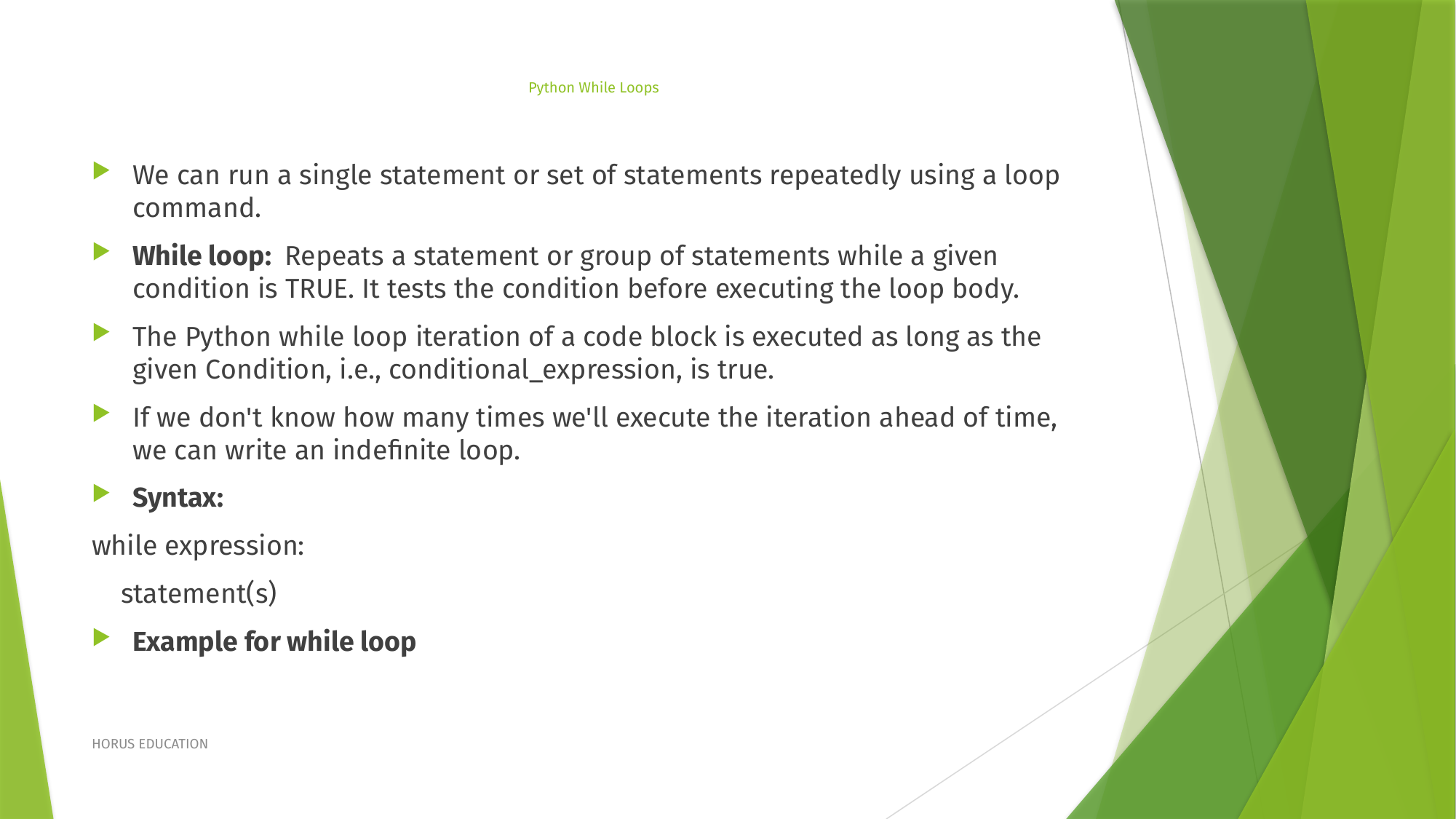

# Python While Loops
We can run a single statement or set of statements repeatedly using a loop command.
While loop:  Repeats a statement or group of statements while a given condition is TRUE. It tests the condition before executing the loop body.
The Python while loop iteration of a code block is executed as long as the given Condition, i.e., conditional_expression, is true.
If we don't know how many times we'll execute the iteration ahead of time, we can write an indefinite loop.
Syntax:
while expression:
    statement(s)
Example for while loop

HORUS EDUCATION